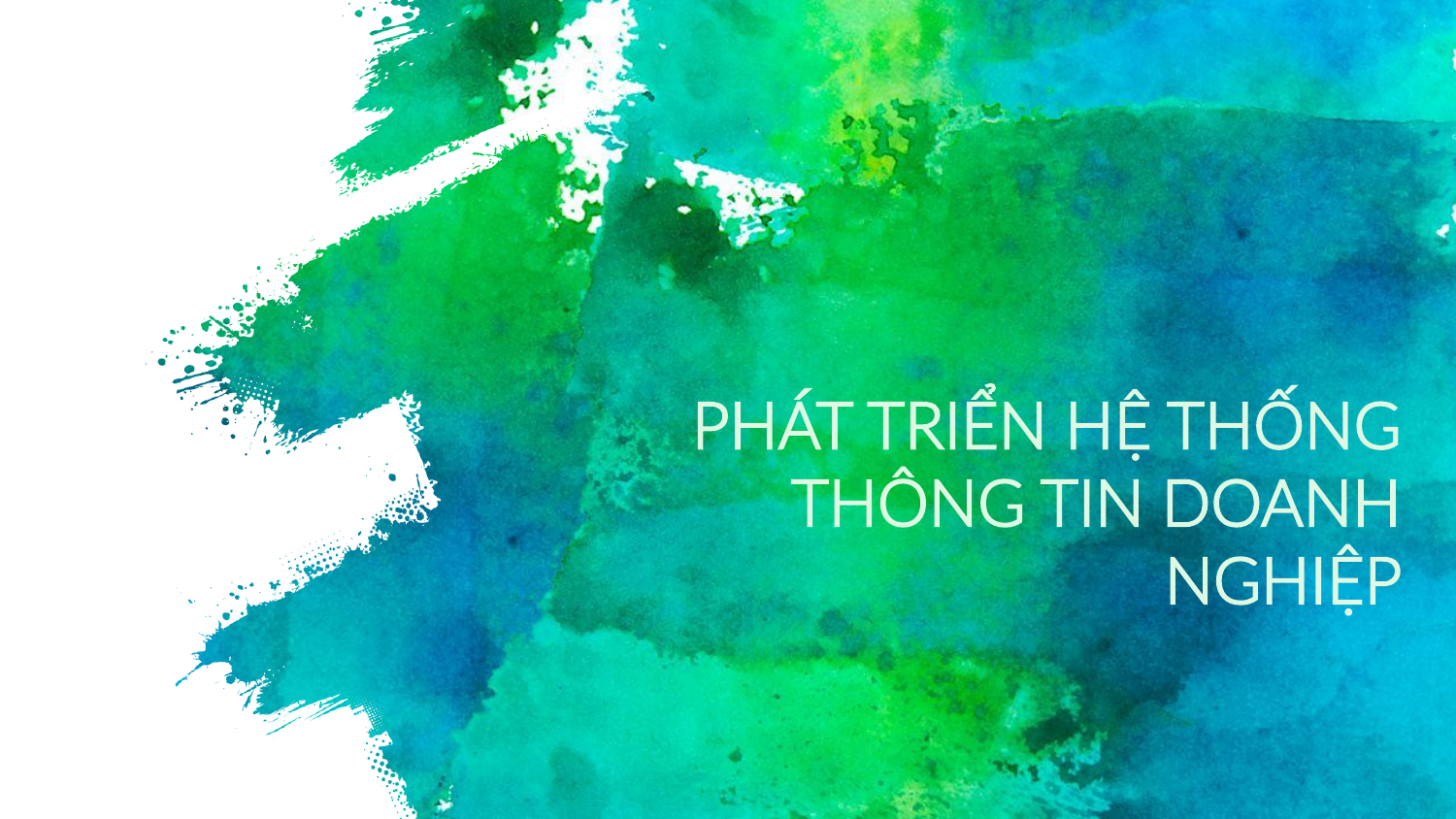

# PHÁT TRIỂN HỆ THỐNG THÔNG TIN DOANH NGHIỆP